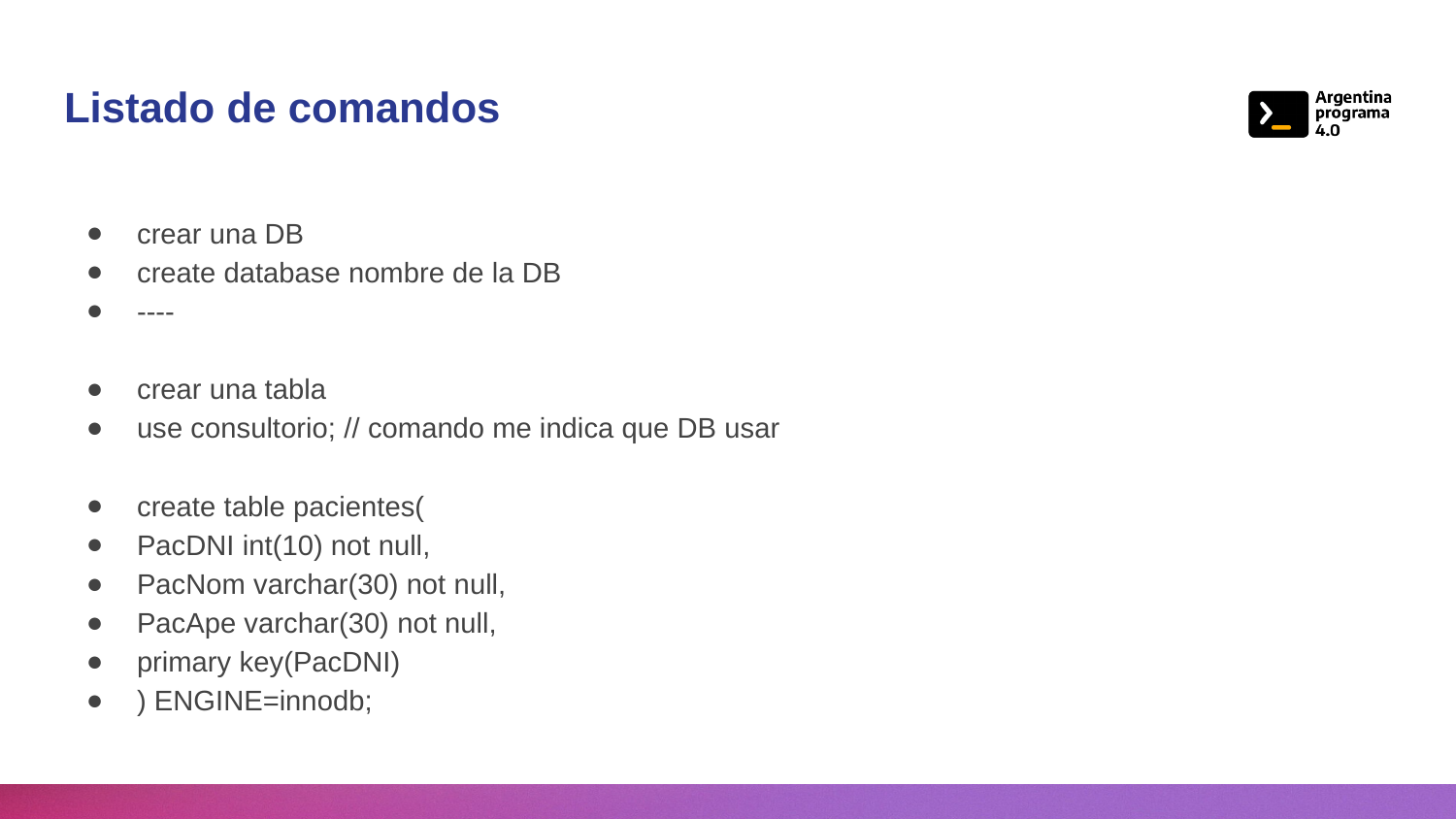

# Listado de comandos
crear una DB
create database nombre de la DB
----

crear una tabla
use consultorio; // comando me indica que DB usar

create table pacientes(
PacDNI int(10) not null,
PacNom varchar(30) not null,
PacApe varchar(30) not null,
primary key(PacDNI)
) ENGINE=innodb;